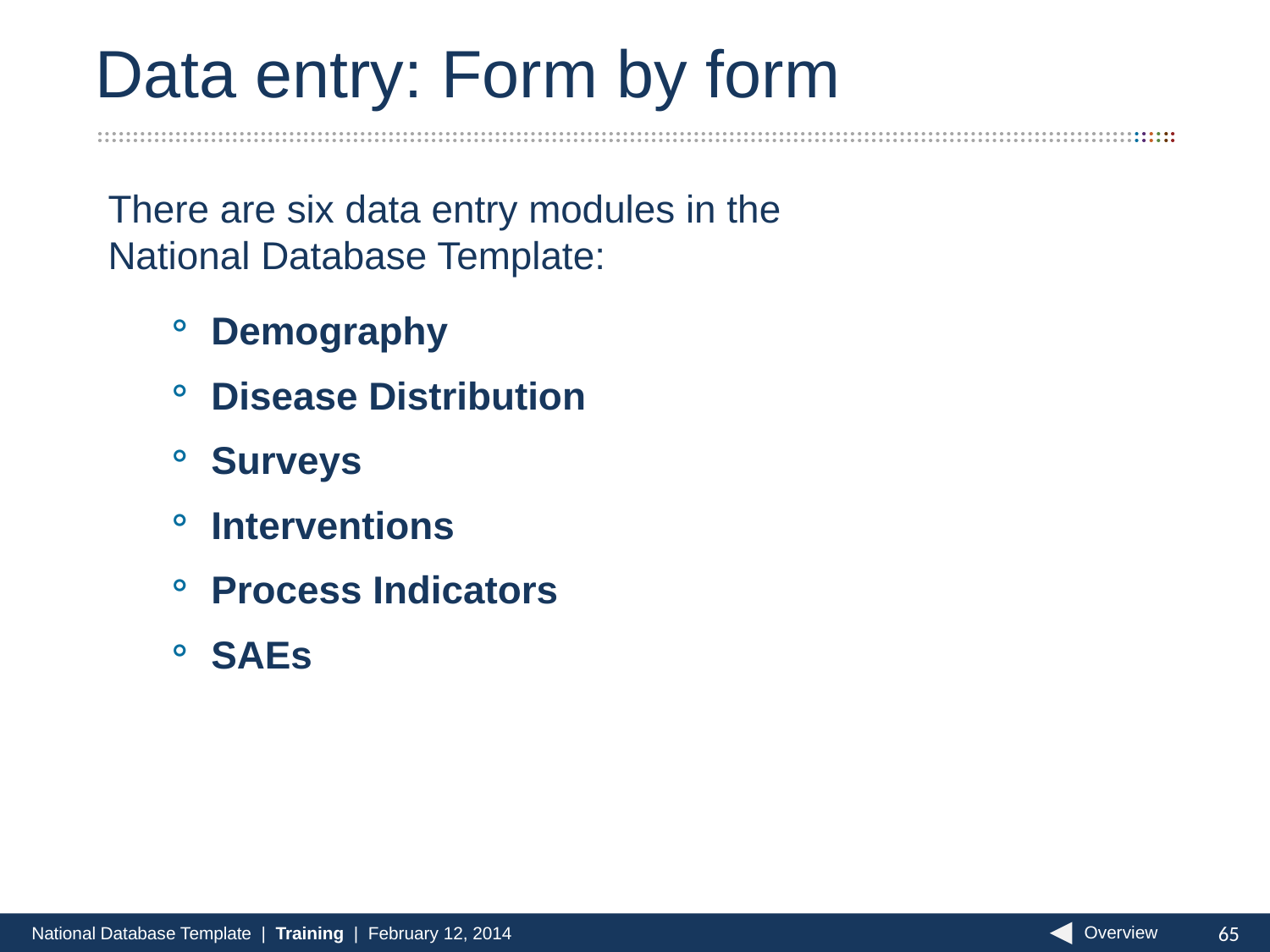

# Data entry: Form by form
There are six data entry modules in the
National Database Template:
Demography
Disease Distribution
Surveys
Interventions
Process Indicators
SAEs